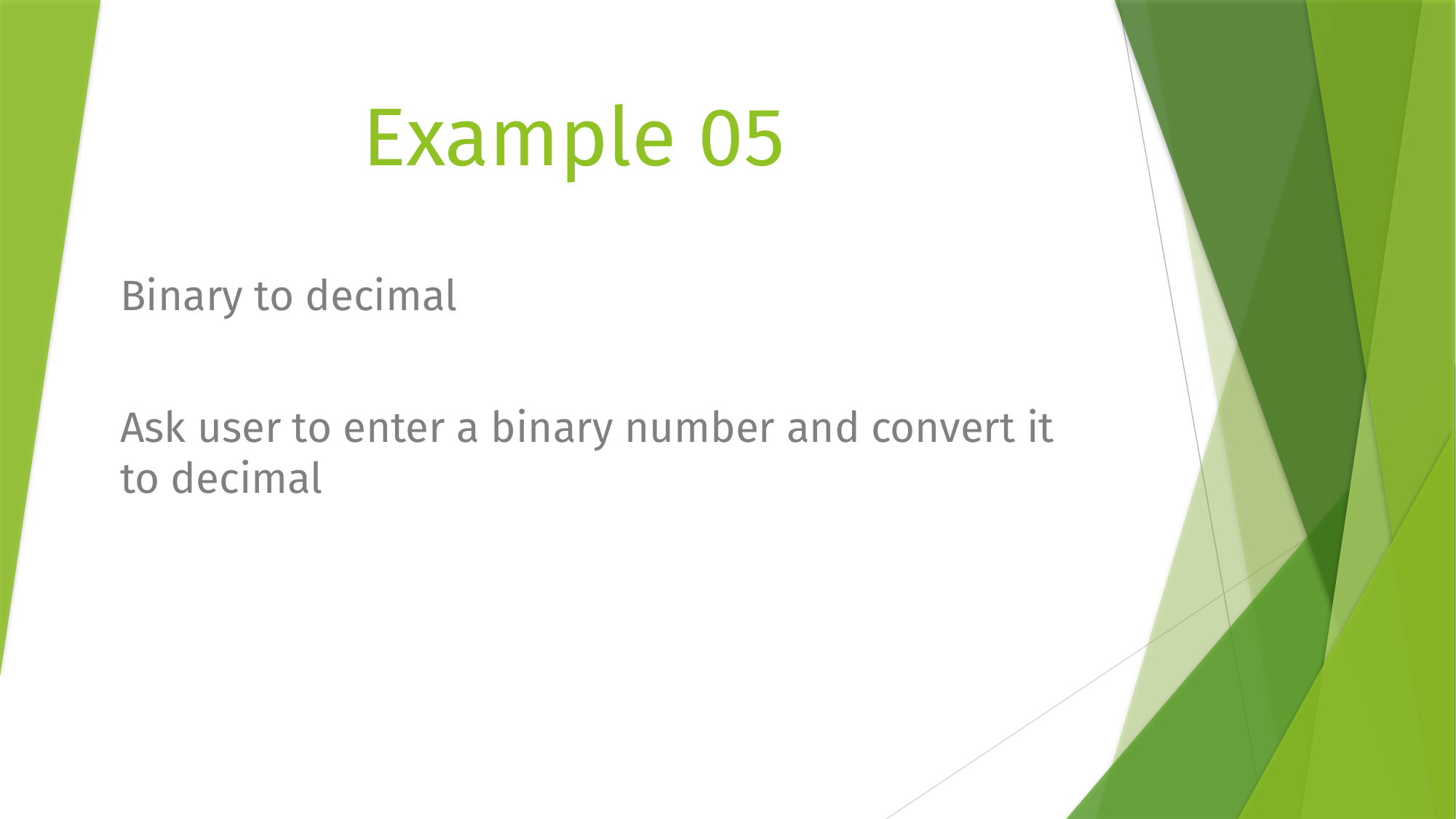

Example 05
Binary to decimal

Ask user to enter a binary number and convert it to decimal